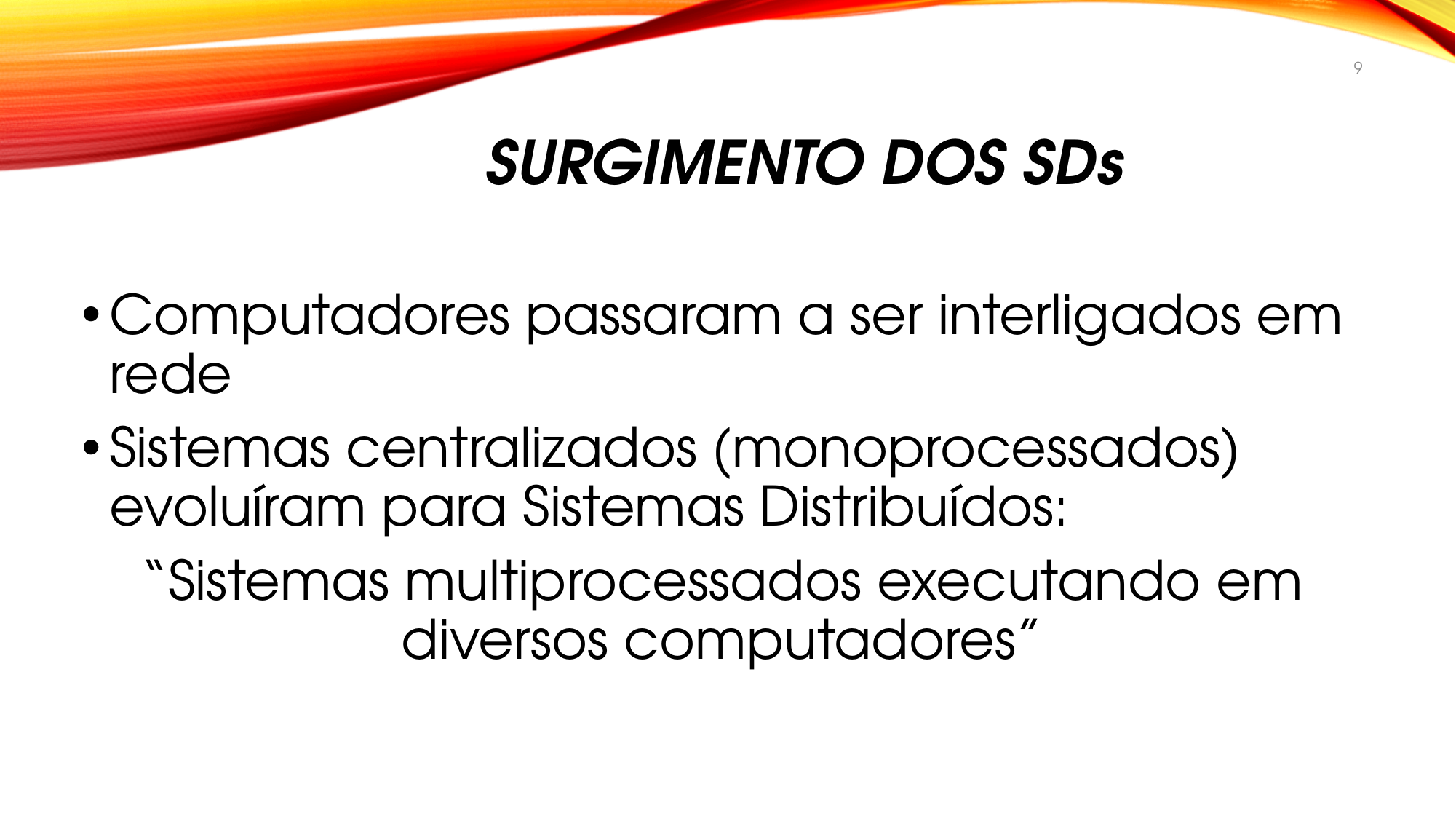

9
# Surgimento dos sds
Computadores passaram a ser interligados em rede
Sistemas centralizados (monoprocessados) evoluíram para Sistemas Distribuídos:
“Sistemas multiprocessados executando em diversos computadores”